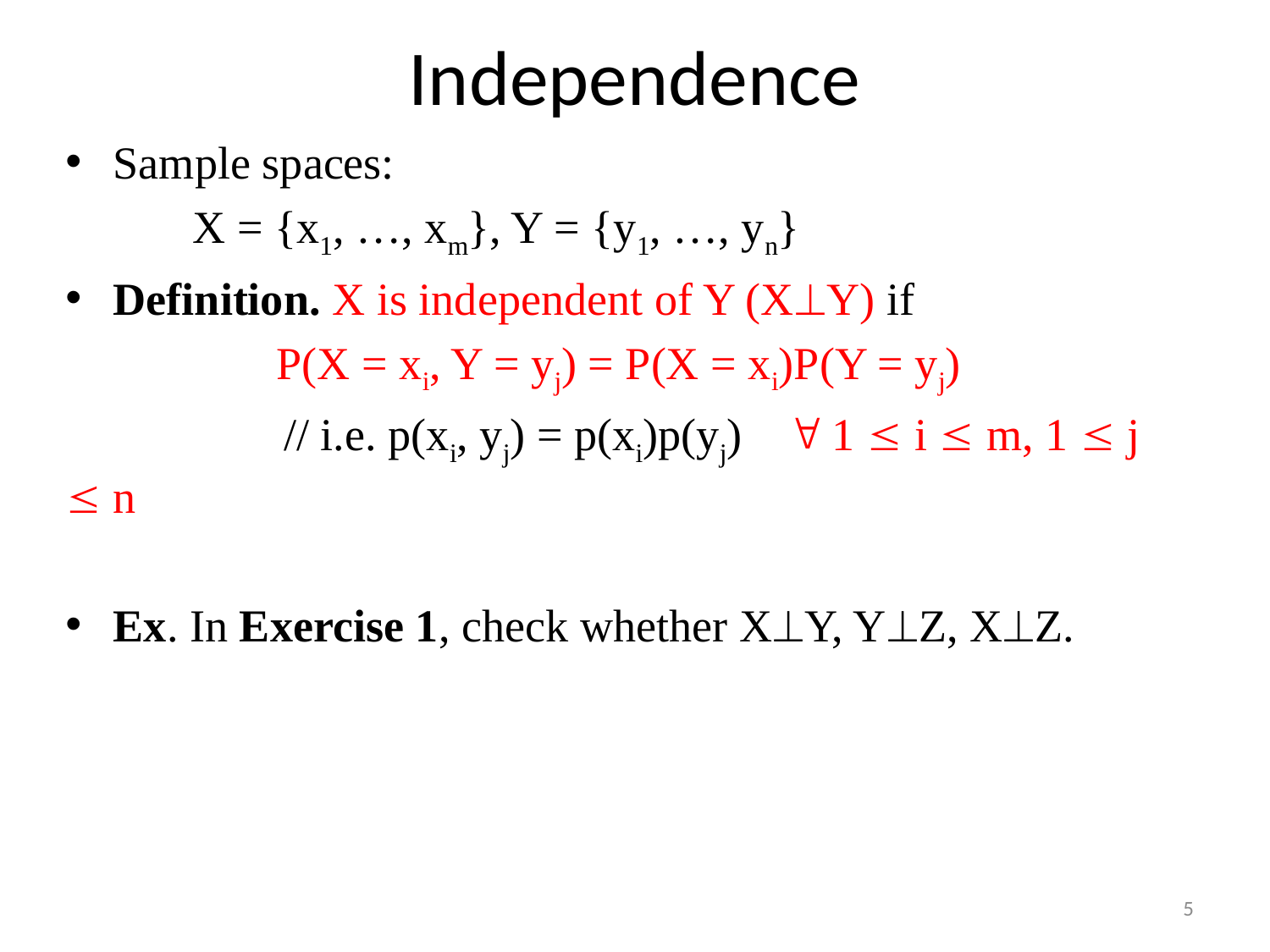

# Independence
Sample spaces:
 	X = {x1, …, xm}, Y = {y1, …, yn}
Definition. X is independent of Y (X⊥Y) if
P(X = xi, Y = yj) = P(X = xi)P(Y = yj)
	        // i.e. p(xi, yj) = p(xi)p(yj)    ∀ 1 ≤ i ≤ m, 1 ≤ j ≤ n

Ex. In Exercise 1, check whether X⊥Y, Y⊥Z, X⊥Z.
5